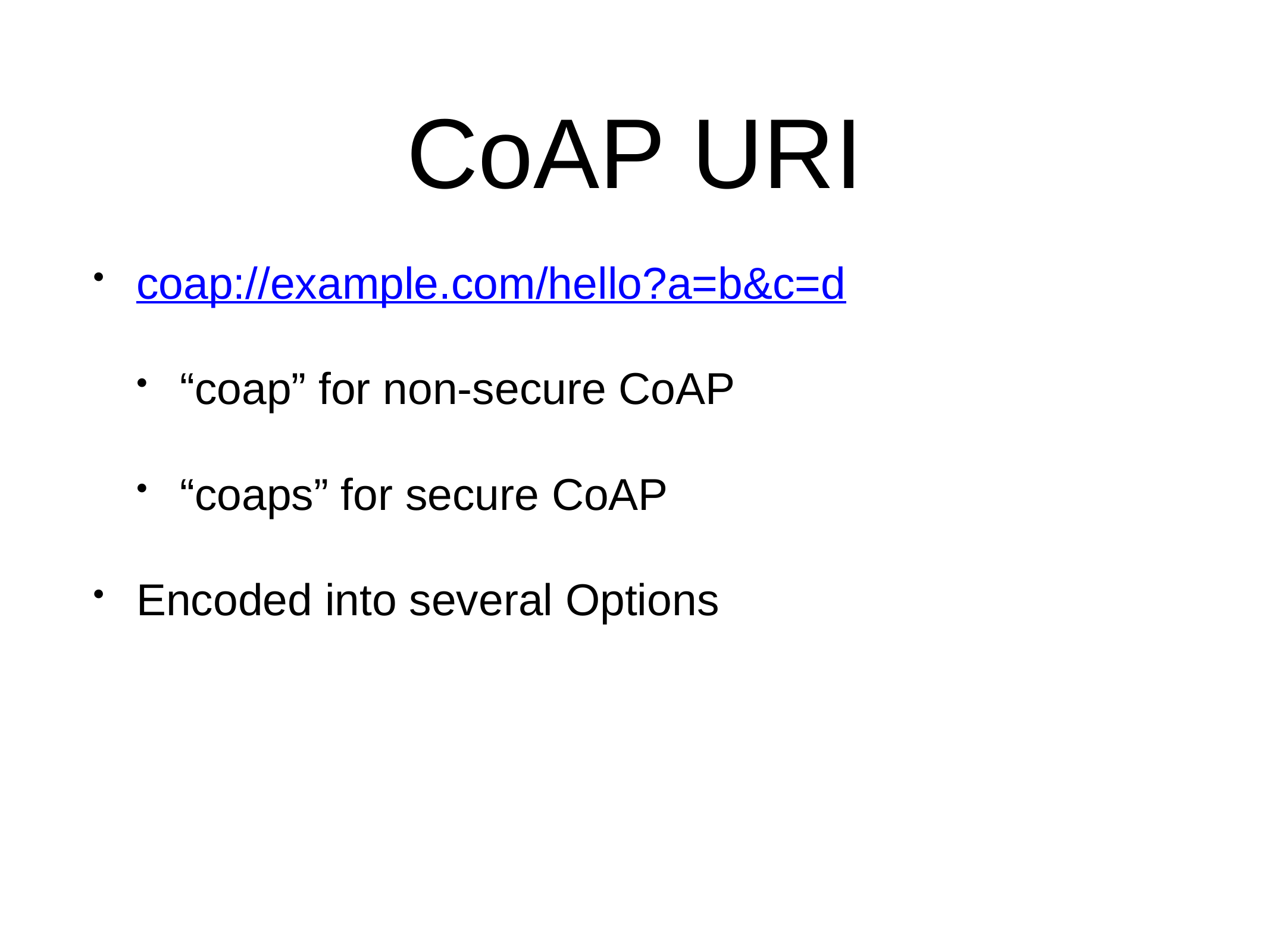

# CoAP URI
coap://example.com/hello?a=b&c=d
“coap” for non-secure CoAP
“coaps” for secure CoAP
Encoded into several Options